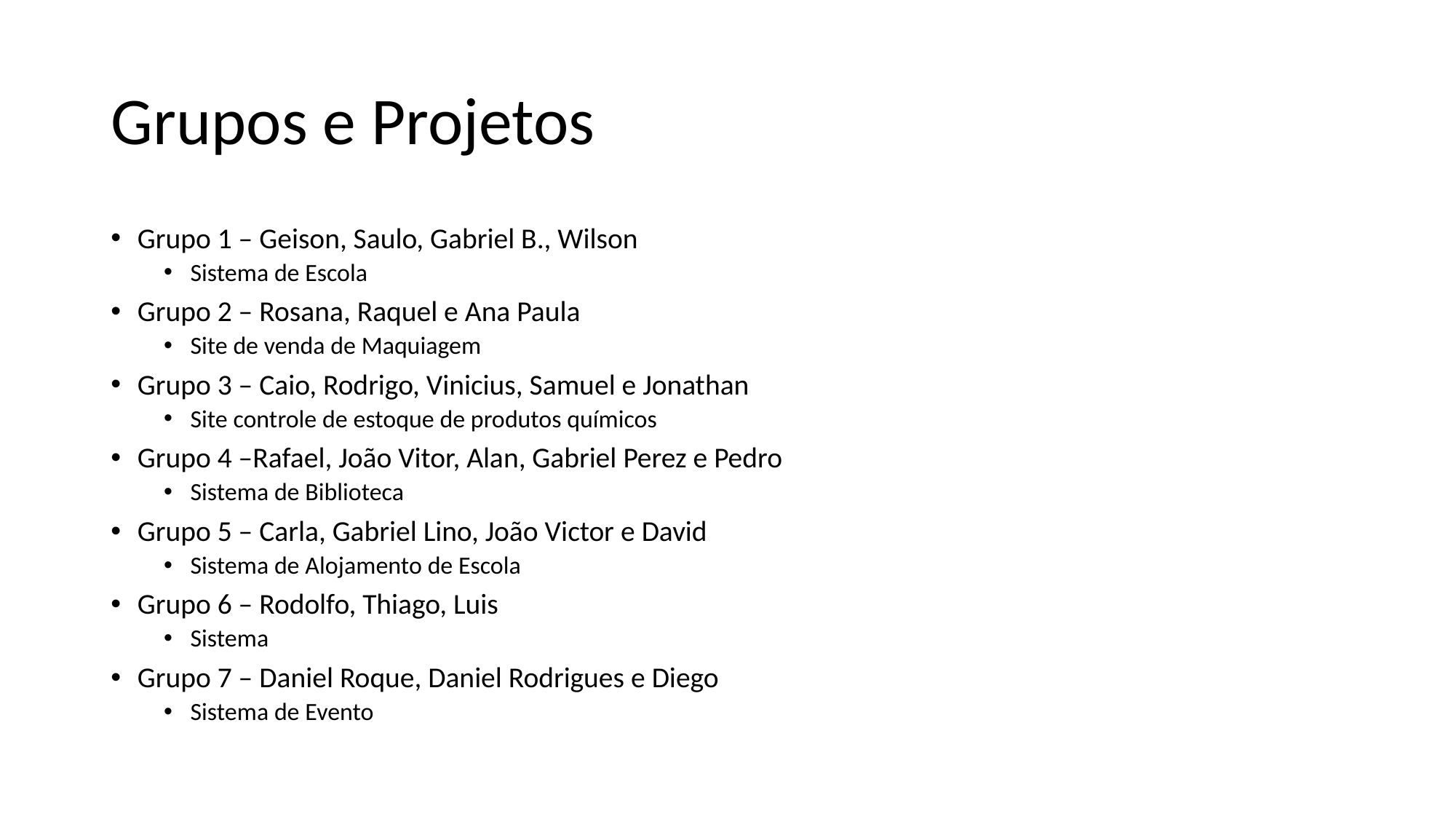

# Grupos e Projetos
Grupo 1 – Geison, Saulo, Gabriel B., Wilson
Sistema de Escola
Grupo 2 – Rosana, Raquel e Ana Paula
Site de venda de Maquiagem
Grupo 3 – Caio, Rodrigo, Vinicius, Samuel e Jonathan
Site controle de estoque de produtos químicos
Grupo 4 –Rafael, João Vitor, Alan, Gabriel Perez e Pedro
Sistema de Biblioteca
Grupo 5 – Carla, Gabriel Lino, João Victor e David
Sistema de Alojamento de Escola
Grupo 6 – Rodolfo, Thiago, Luis
Sistema
Grupo 7 – Daniel Roque, Daniel Rodrigues e Diego
Sistema de Evento